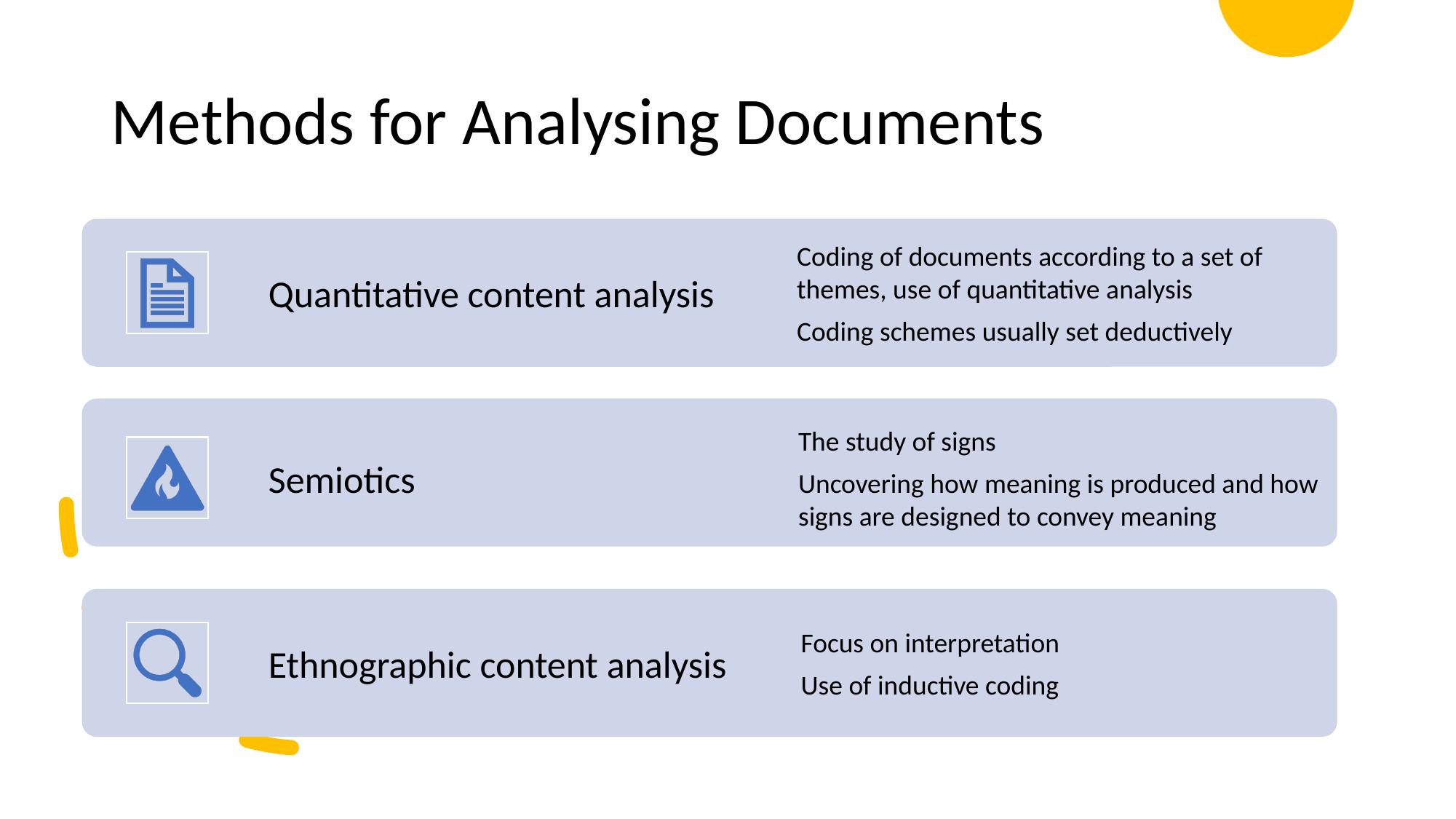

# Methods for Analysing Documents
Quantitative content analysis
Coding of documents according to a set of themes, use of quantitative analysis
Coding schemes usually set deductively
Semiotics
The study of signs
Uncovering how meaning is produced and how signs are designed to convey meaning
Ethnographic content analysis
Focus on interpretation
Use of inductive coding